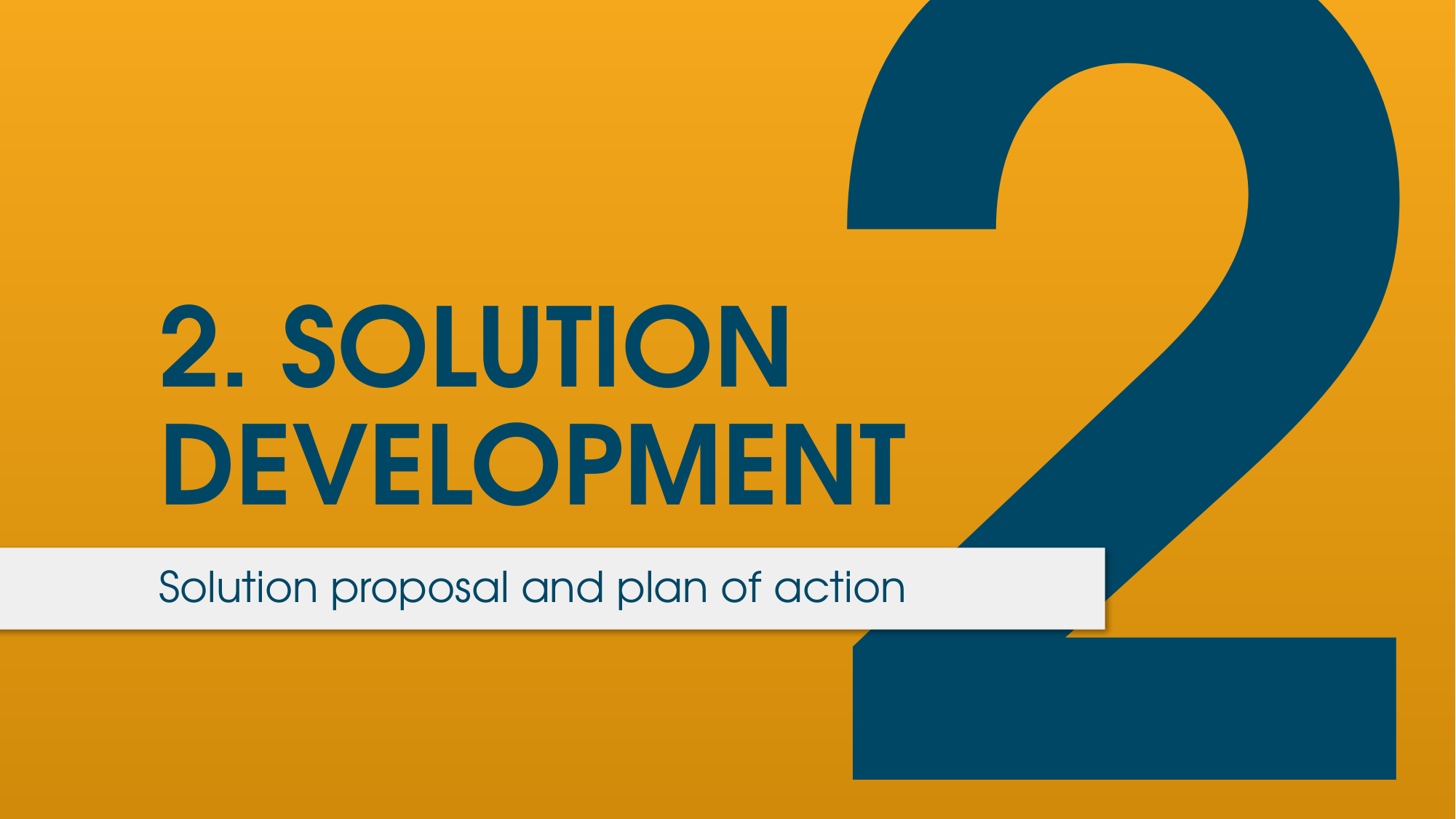

2
# 2. SOLUTION DEVELOPMENT

Solution proposal and plan of action